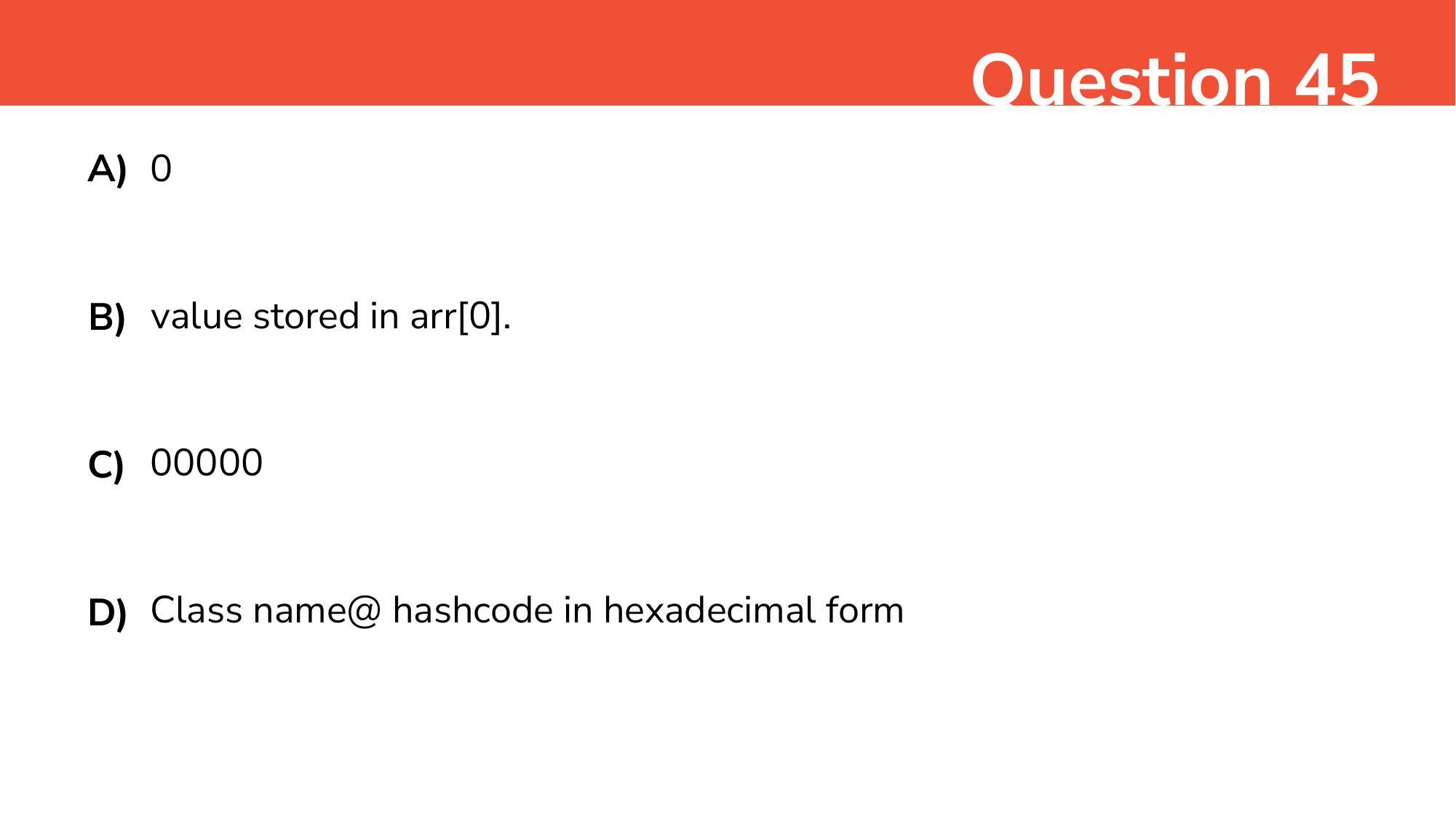

Question 45
0
A)
value stored in arr[0].
B)
00000
C)
Class name@ hashcode in hexadecimal form
D)